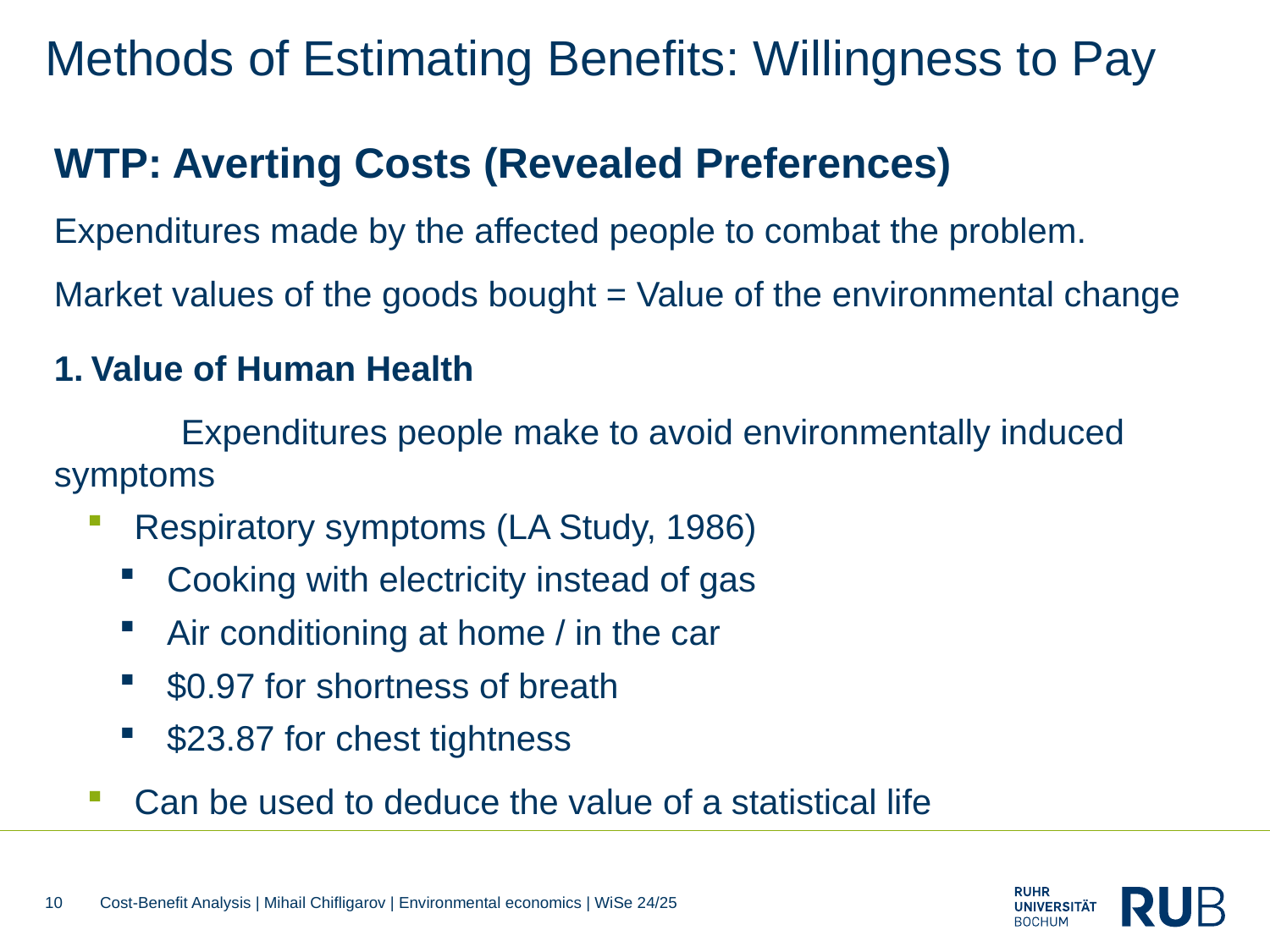

# Methods of Estimating Benefits: Willingness to Pay
WTP: Averting Costs (Revealed Preferences)
Expenditures made by the affected people to combat the problem.
Market values of the goods bought = Value of the environmental change
Value of Human Health
	Expenditures people make to avoid environmentally induced symptoms
Respiratory symptoms (LA Study, 1986)
Cooking with electricity instead of gas
Air conditioning at home / in the car
$0.97 for shortness of breath
$23.87 for chest tightness
Can be used to deduce the value of a statistical life

10
Cost-Benefit Analysis | Mihail Chifligarov | Environmental economics | WiSe 24/25